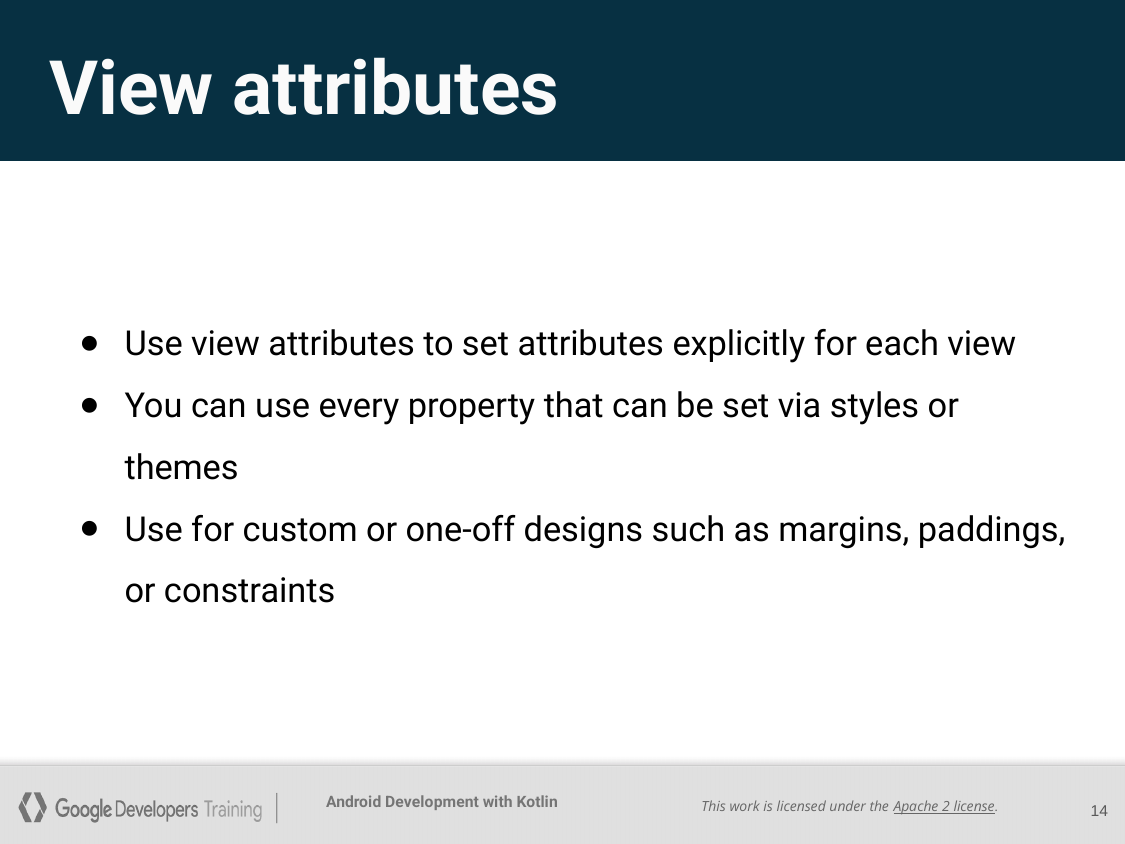

# View attributes
Use view attributes to set attributes explicitly for each view
You can use every property that can be set via styles or themes
Use for custom or one-off designs such as margins, paddings, or constraints
14